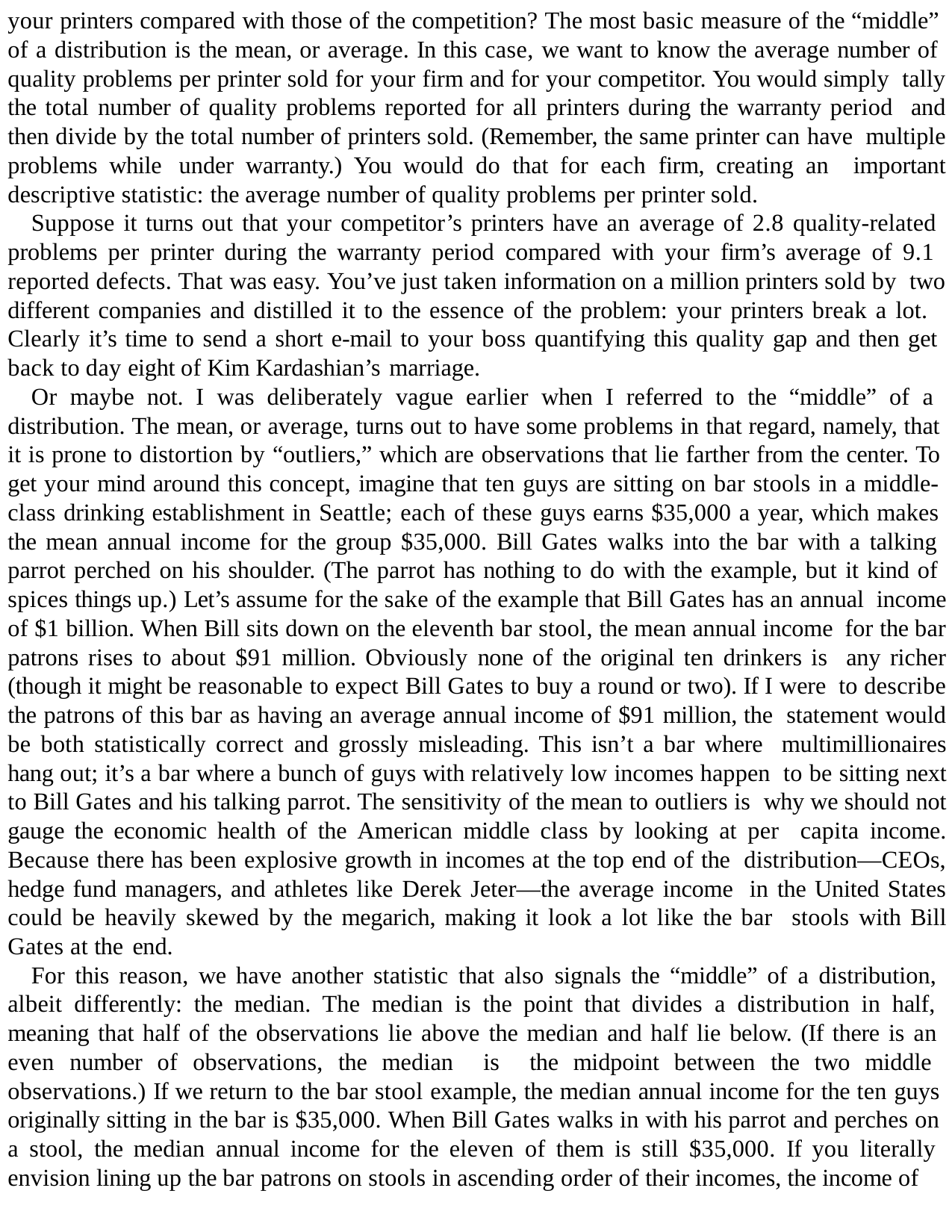

your printers compared with those of the competition? The most basic measure of the “middle”  of a distribution is the mean, or average. In this case, we want to know the average number of  quality problems per printer sold for your firm and for your competitor. You would simply  tally the total number of quality problems reported for all printers during the warranty period  and then divide by the total number of printers sold. (Remember, the same printer can have  multiple problems while under warranty.) You would do that for each firm, creating an  important descriptive statistic: the average number of quality problems per printer sold.
Suppose it turns out that your competitor’s printers have an average of 2.8 quality-related  problems per printer during the warranty period compared with your firm’s average of 9.1  reported defects. That was easy. You’ve just taken information on a million printers sold by  two different companies and distilled it to the essence of the problem: your printers break a lot.   Clearly it’s time to send a short e-mail to your boss quantifying this quality gap and then get  back to day eight of Kim Kardashian’s marriage.
Or maybe not. I was deliberately vague earlier when I referred to the “middle” of a  distribution. The mean, or average, turns out to have some problems in that regard, namely, that  it is prone to distortion by “outliers,” which are observations that lie farther from the center. To  get your mind around this concept, imagine that ten guys are sitting on bar stools in a middle-  class drinking establishment in Seattle; each of these guys earns $35,000 a year, which makes  the mean annual income for the group $35,000. Bill Gates walks into the bar with a talking  parrot perched on his shoulder. (The parrot has nothing to do with the example, but it kind of  spices things up.) Let’s assume for the sake of the example that Bill Gates has an annual  income of $1 billion. When Bill sits down on the eleventh bar stool, the mean annual income  for the bar patrons rises to about $91 million. Obviously none of the original ten drinkers is  any richer (though it might be reasonable to expect Bill Gates to buy a round or two). If I were  to describe the patrons of this bar as having an average annual income of $91 million, the  statement would be both statistically correct and grossly misleading. This isn’t a bar where  multimillionaires hang out; it’s a bar where a bunch of guys with relatively low incomes happen  to be sitting next to Bill Gates and his talking parrot. The sensitivity of the mean to outliers is  why we should not gauge the economic health of the American middle class by looking at per  capita income. Because there has been explosive growth in incomes at the top end of the  distribution—CEOs, hedge fund managers, and athletes like Derek Jeter—the average income  in the United States could be heavily skewed by the megarich, making it look a lot like the bar  stools with Bill Gates at the end.
For this reason, we have another statistic that also signals the “middle” of a distribution,  albeit differently: the median. The median is the point that divides a distribution in half,  meaning that half of the observations lie above the median and half lie below. (If there is an  even number of observations, the median  is  the midpoint between the two middle  observations.) If we return to the bar stool example, the median annual income for the ten guys  originally sitting in the bar is $35,000. When Bill Gates walks in with his parrot and perches on  a stool, the median annual income for the eleven of them is still $35,000. If you literally  envision lining up the bar patrons on stools in ascending order of their incomes, the income of